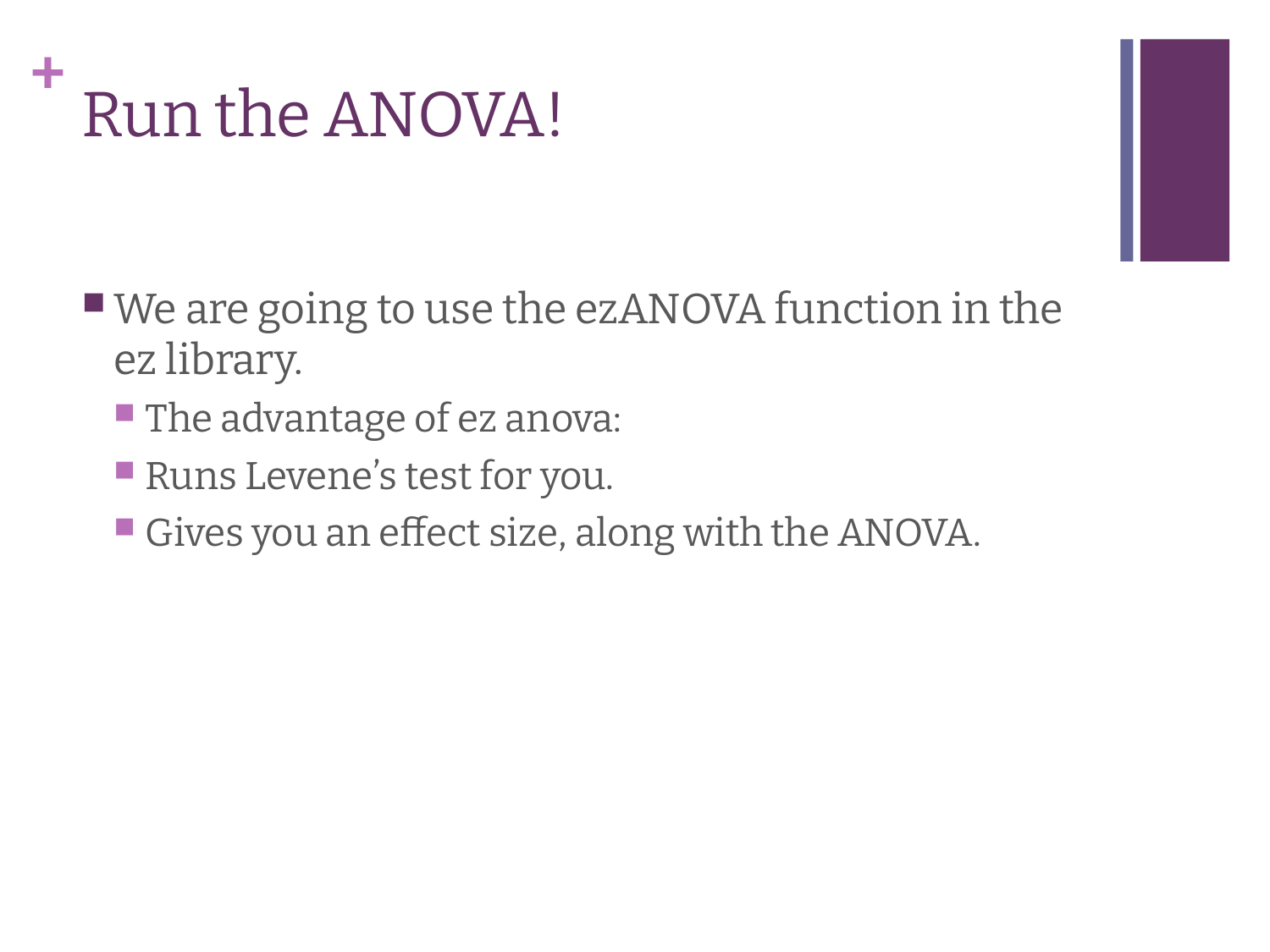

# Run the ANOVA!
We are going to use the ezANOVA function in the ez library.
The advantage of ez anova:
Runs Levene’s test for you.
Gives you an effect size, along with the ANOVA.